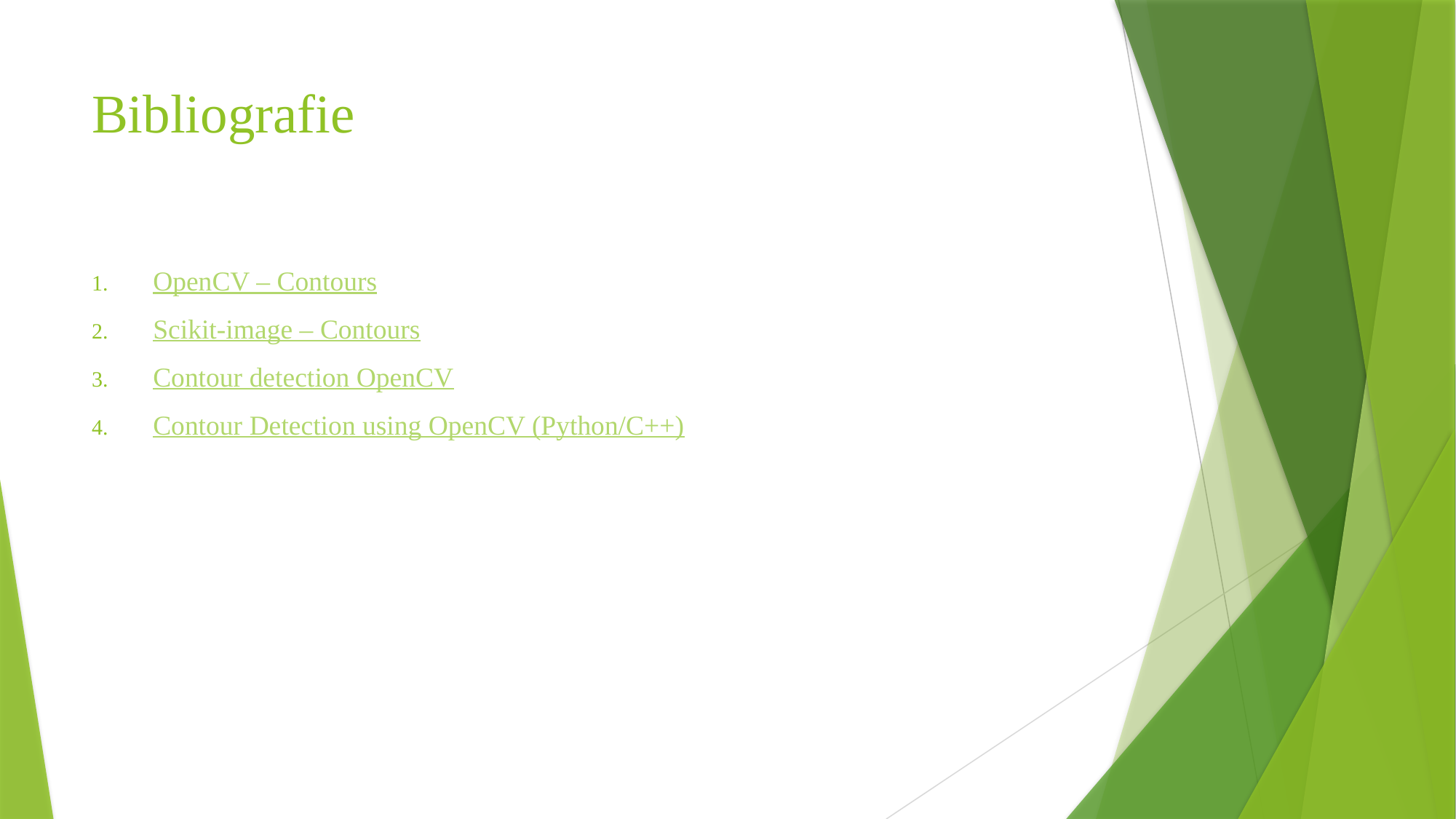

# Bibliografie
OpenCV – Contours
Scikit-image – Contours
Contour detection OpenCV
Contour Detection using OpenCV (Python/C++)